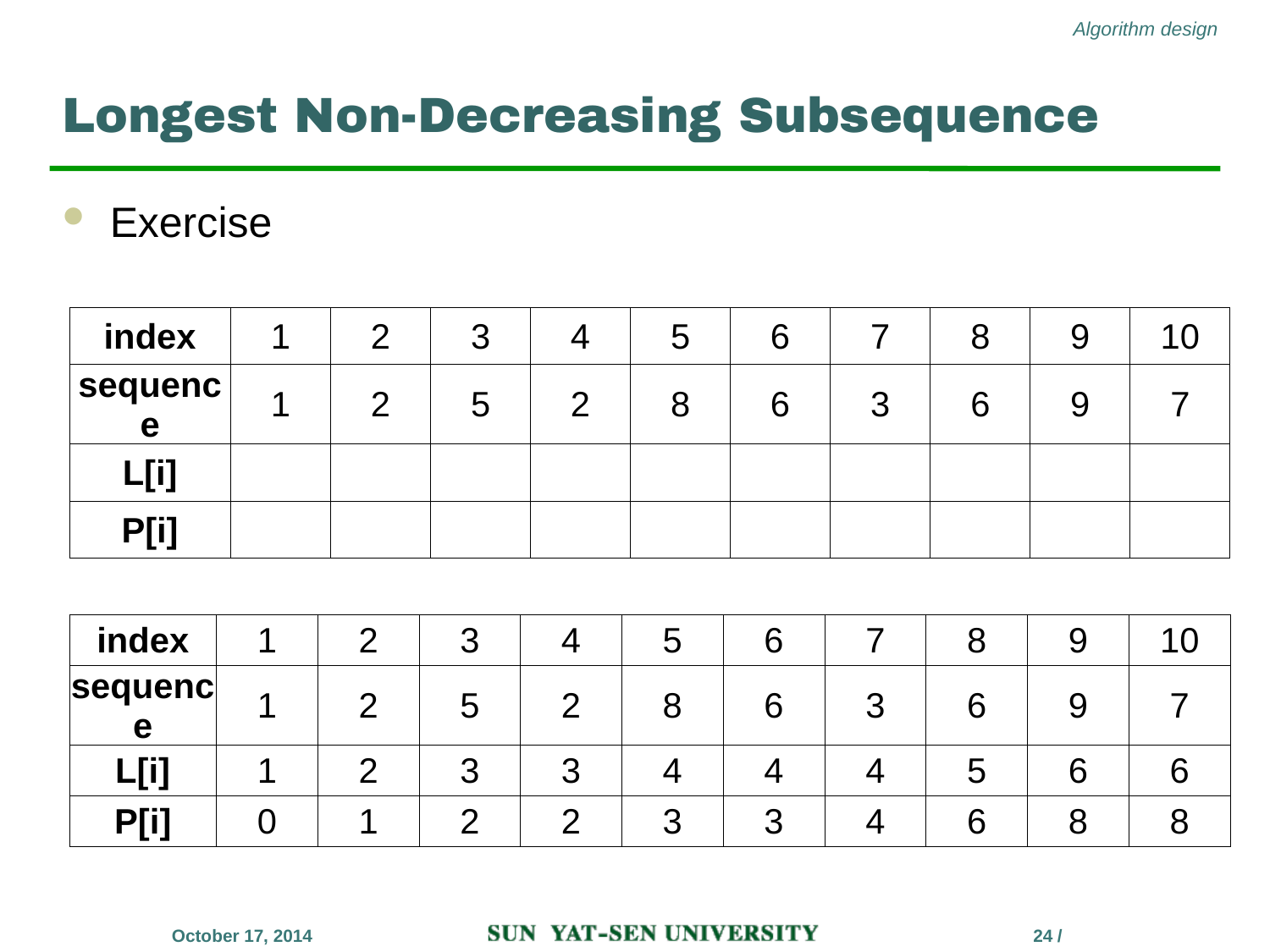

# Longest Non-Decreasing Subsequence
Exercise
| index | 1 | 2 | 3 | 4 | 5 | 6 | 7 | 8 | 9 | 10 |
| --- | --- | --- | --- | --- | --- | --- | --- | --- | --- | --- |
| sequence | 1 | 2 | 5 | 2 | 8 | 6 | 3 | 6 | 9 | 7 |
| L[i] |  |  |  |  |  |  |  |  |  |  |
| P[i] |  |  |  |  |  |  |  |  |  |  |
| index | 1 | 2 | 3 | 4 | 5 | 6 | 7 | 8 | 9 | 10 |
| --- | --- | --- | --- | --- | --- | --- | --- | --- | --- | --- |
| sequence | 1 | 2 | 5 | 2 | 8 | 6 | 3 | 6 | 9 | 7 |
| L[i] | 1 | 2 | 3 | 3 | 4 | 4 | 4 | 5 | 6 | 6 |
| P[i] | 0 | 1 | 2 | 2 | 3 | 3 | 4 | 6 | 8 | 8 |